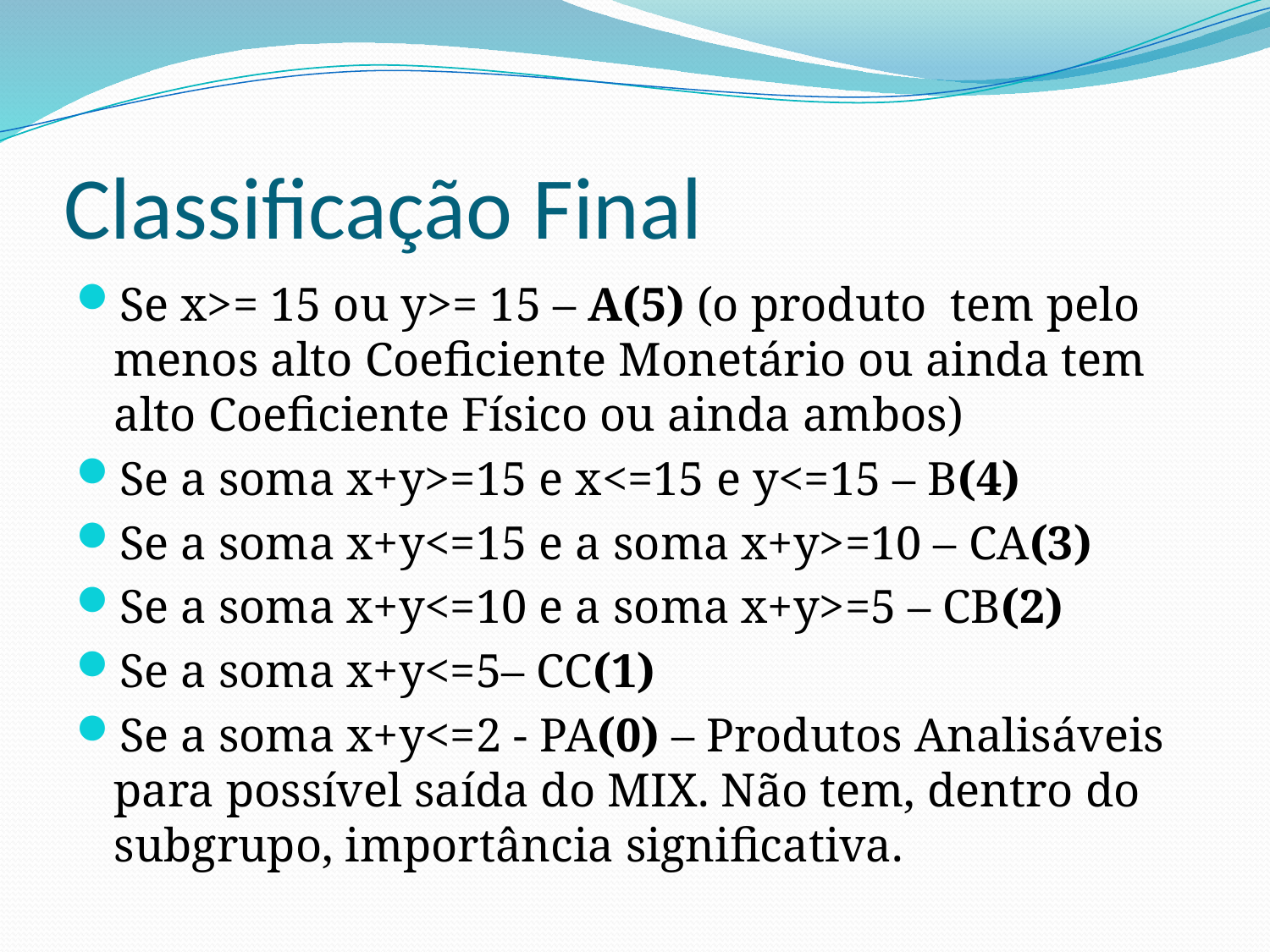

# Classificação Final
Se x>= 15 ou y>= 15 – A(5) (o produto  tem pelo menos alto Coeficiente Monetário ou ainda tem alto Coeficiente Físico ou ainda ambos)
Se a soma x+y>=15 e x<=15 e y<=15 – B(4)
Se a soma x+y<=15 e a soma x+y>=10 – CA(3)
Se a soma x+y<=10 e a soma x+y>=5 – CB(2)
Se a soma x+y<=5– CC(1)
Se a soma x+y<=2 - PA(0) – Produtos Analisáveis para possível saída do MIX. Não tem, dentro do subgrupo, importância significativa.